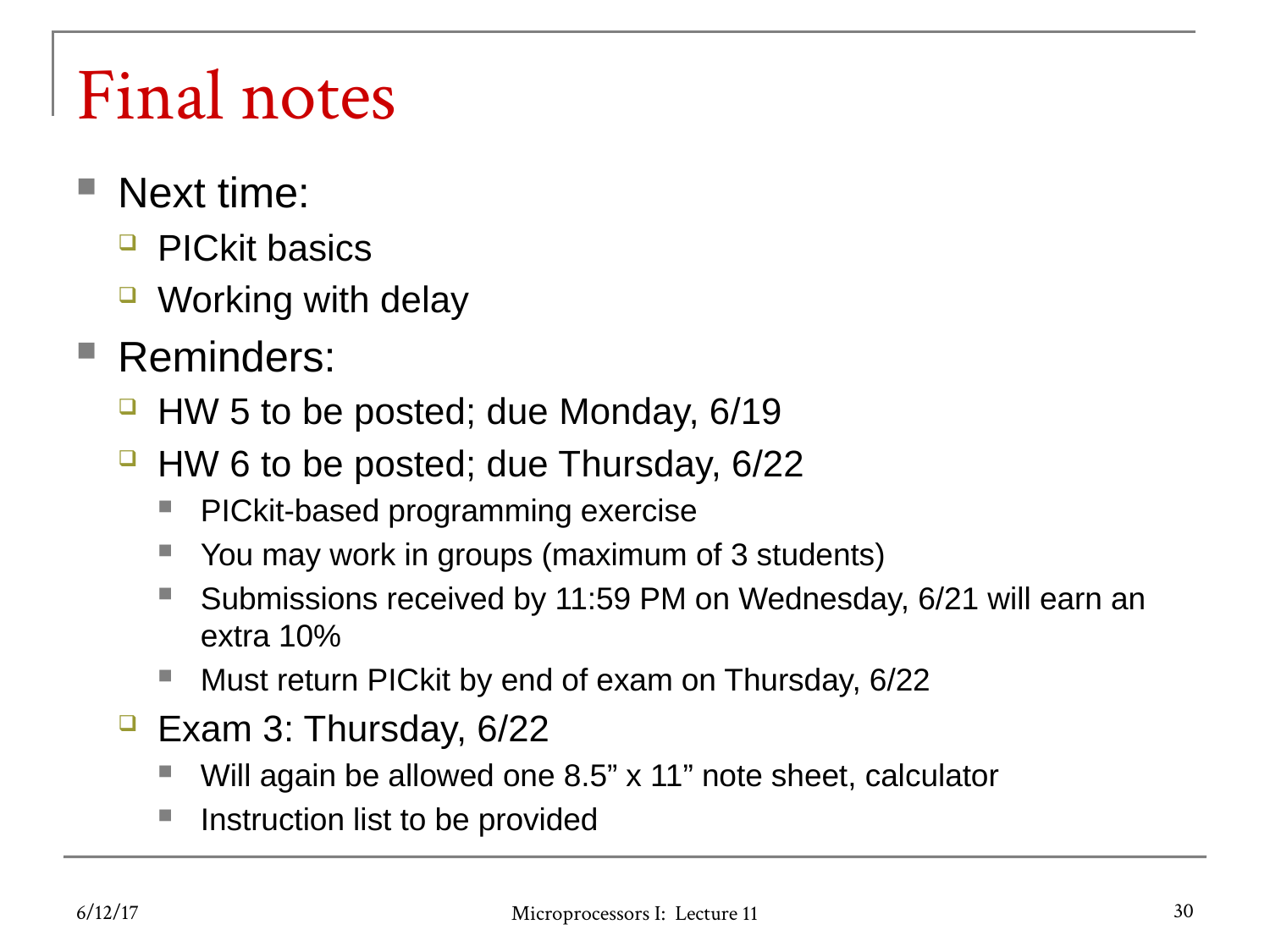

# Final notes
Next time:
PICkit basics
Working with delay
Reminders:
HW 5 to be posted; due Monday, 6/19
HW 6 to be posted; due Thursday, 6/22
PICkit-based programming exercise
You may work in groups (maximum of 3 students)
Submissions received by 11:59 PM on Wednesday, 6/21 will earn an extra 10%
Must return PICkit by end of exam on Thursday, 6/22
Exam 3: Thursday, 6/22
Will again be allowed one 8.5” x 11” note sheet, calculator
Instruction list to be provided
6/12/17
30
Microprocessors I:  Lecture 11